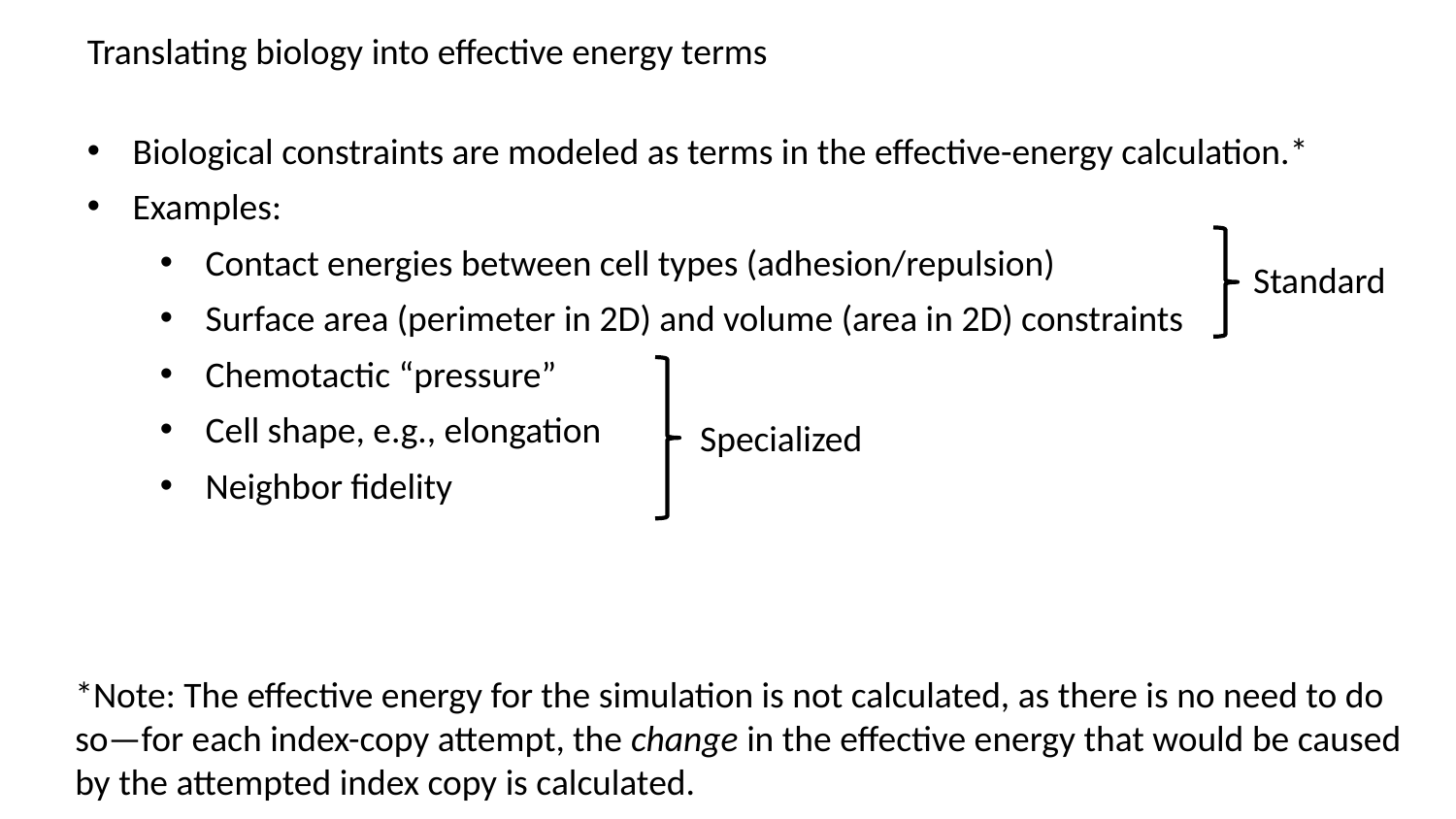

Translating biology into effective energy terms

Biological constraints are modeled as terms in the effective-energy calculation.*
Examples:
Contact energies between cell types (adhesion/repulsion)
Surface area (perimeter in 2D) and volume (area in 2D) constraints
Chemotactic “pressure”
Cell shape, e.g., elongation
Neighbor fidelity

Standard

Specialized
*Note: The effective energy for the simulation is not calculated, as there is no need to do so—for each index-copy attempt, the change in the effective energy that would be caused by the attempted index copy is calculated.